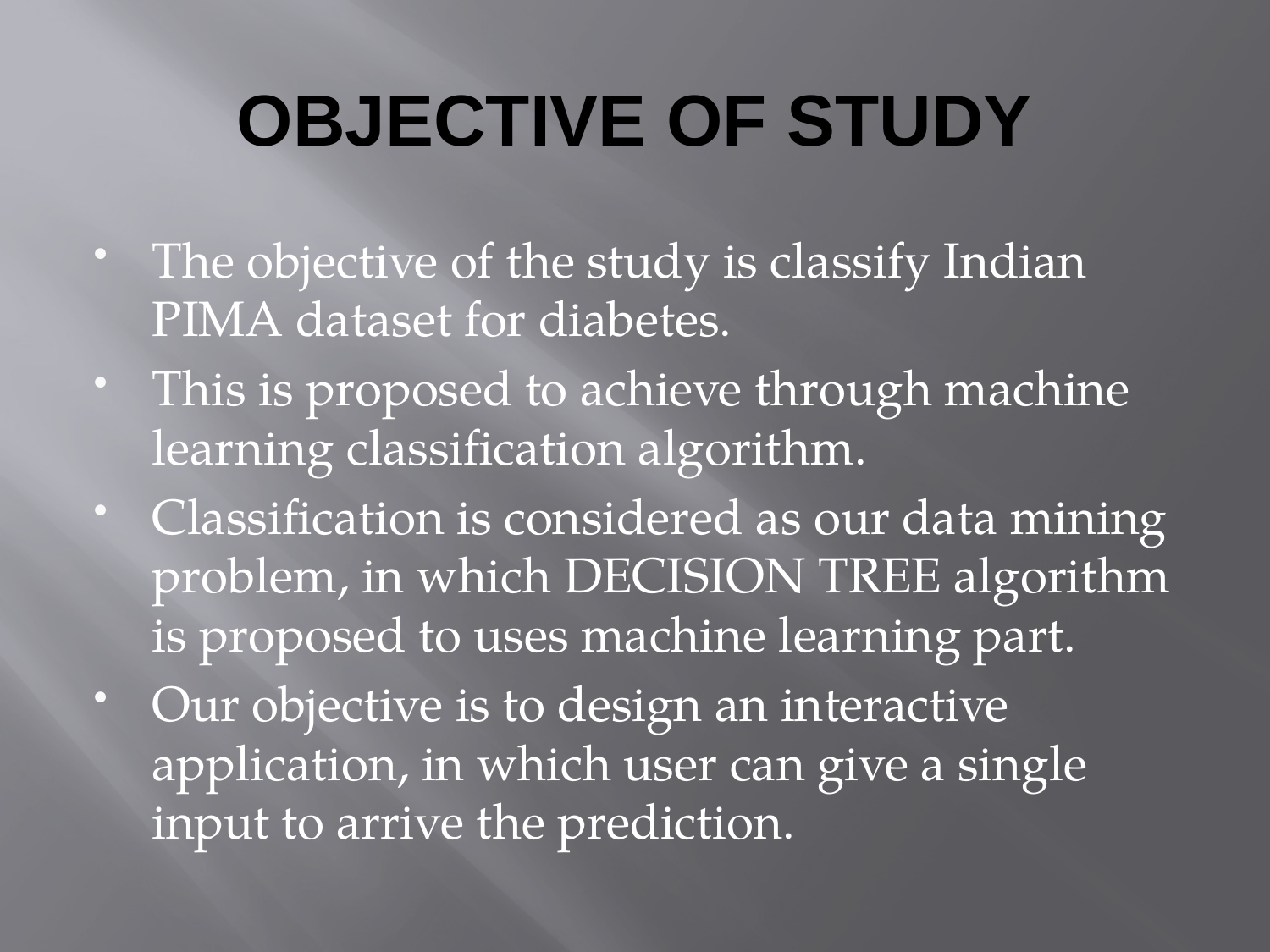

# OBJECTIVE OF STUDY
The objective of the study is classify Indian PIMA dataset for diabetes.
This is proposed to achieve through machine learning classification algorithm.
Classification is considered as our data mining problem, in which DECISION TREE algorithm is proposed to uses machine learning part.
Our objective is to design an interactive application, in which user can give a single input to arrive the prediction.